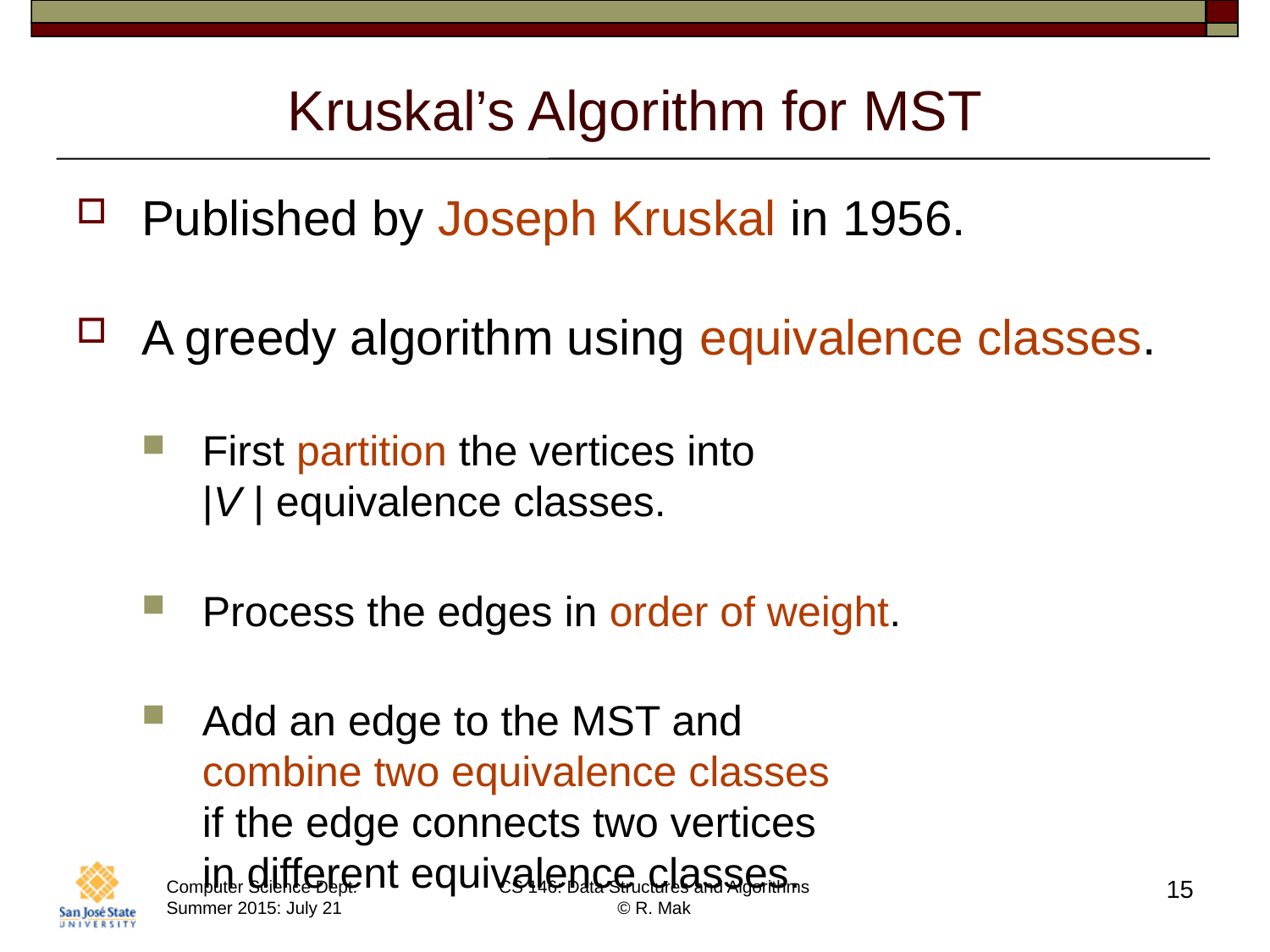

# Kruskal’s Algorithm for MST
Published by Joseph Kruskal in 1956.

A greedy algorithm using equivalence classes.

First partition the vertices into
|V | equivalence classes.

Process the edges in order of weight.

Add an edge to the MST and
combine two equivalence classes
if the edge connects two vertices
in different equivalence classes.

15